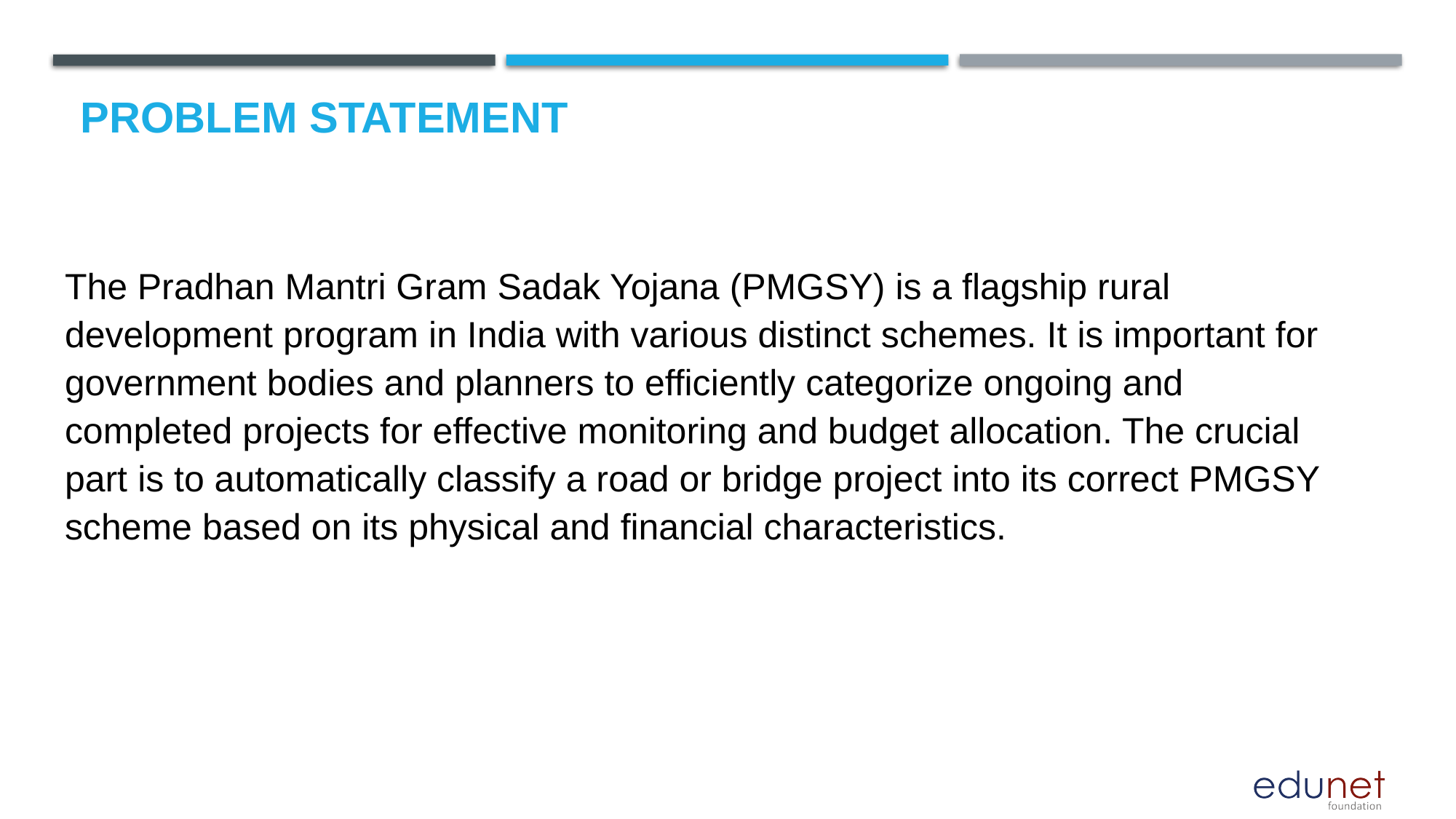

# Problem Statement
The Pradhan Mantri Gram Sadak Yojana (PMGSY) is a flagship rural development program in India with various distinct schemes. It is important for government bodies and planners to efficiently categorize ongoing and completed projects for effective monitoring and budget allocation. The crucial part is to automatically classify a road or bridge project into its correct PMGSY scheme based on its physical and financial characteristics.